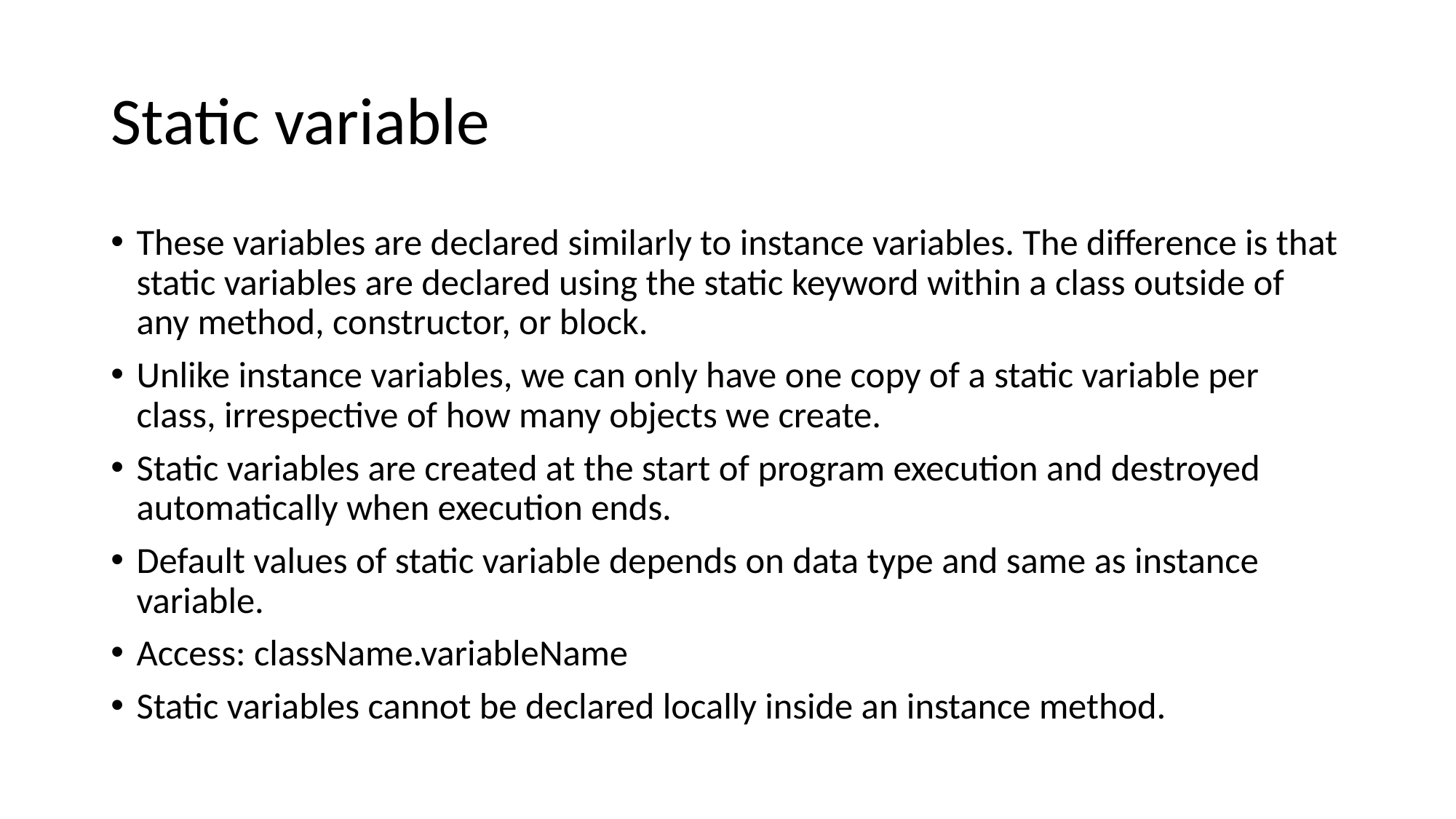

# Static variable
These variables are declared similarly to instance variables. The difference is that static variables are declared using the static keyword within a class outside of any method, constructor, or block.
Unlike instance variables, we can only have one copy of a static variable per class, irrespective of how many objects we create.
Static variables are created at the start of program execution and destroyed automatically when execution ends.
Default values of static variable depends on data type and same as instance variable.
Access: className.variableName
Static variables cannot be declared locally inside an instance method.